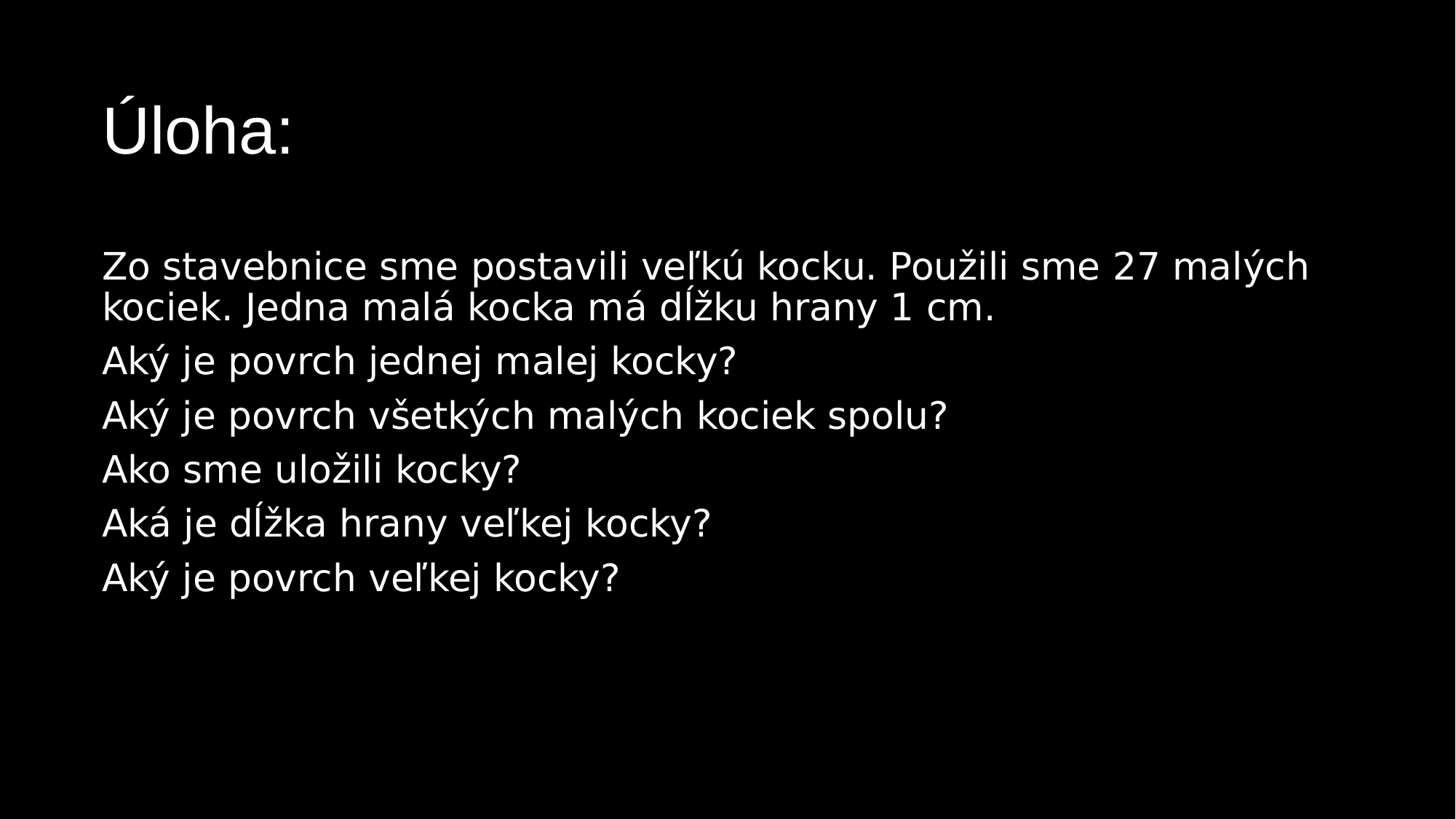

# Úloha:
Zo stavebnice sme postavili veľkú kocku. Použili sme 27 malých kociek. Jedna malá kocka má dĺžku hrany 1 cm.
Aký je povrch jednej malej kocky?
Aký je povrch všetkých malých kociek spolu?
Ako sme uložili kocky?
Aká je dĺžka hrany veľkej kocky?
Aký je povrch veľkej kocky?